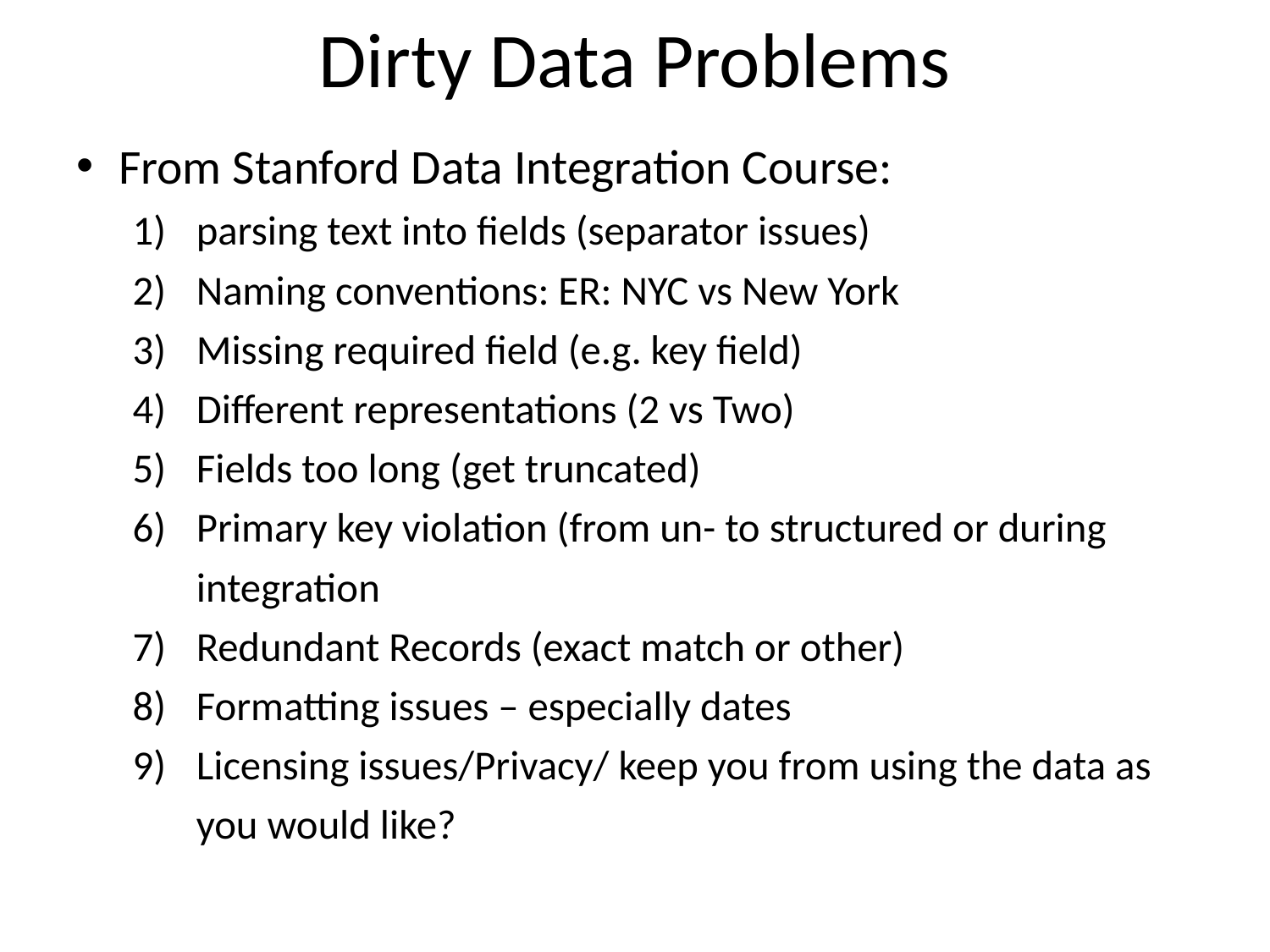

# Dirty Data Problems
From Stanford Data Integration Course:
parsing text into fields (separator issues)
Naming conventions: ER: NYC vs New York
Missing required field (e.g. key field)
Different representations (2 vs Two)
Fields too long (get truncated)
Primary key violation (from un- to structured or during integration
Redundant Records (exact match or other)
Formatting issues – especially dates
Licensing issues/Privacy/ keep you from using the data as you would like?